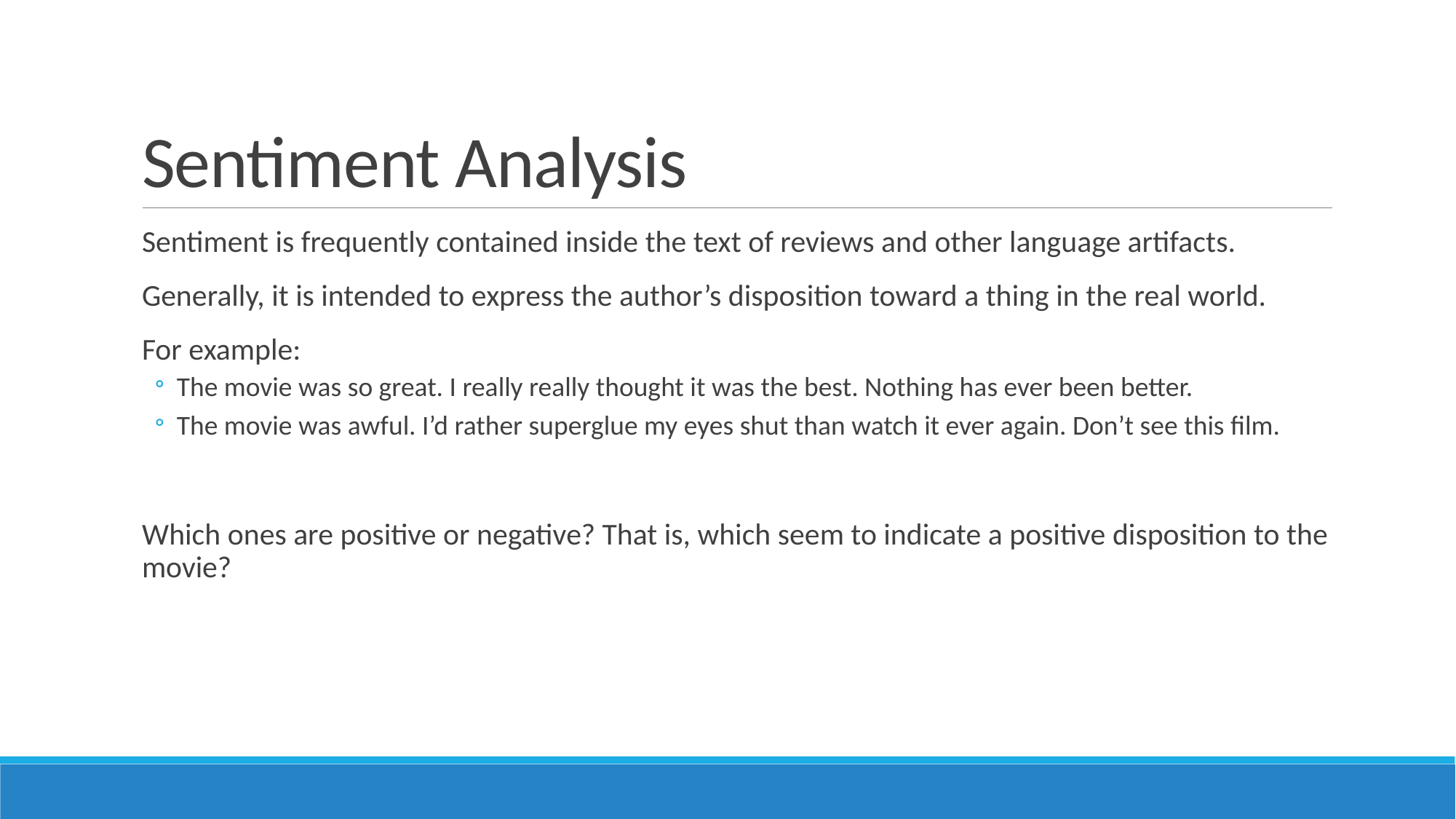

# Sentiment Analysis
Sentiment is frequently contained inside the text of reviews and other language artifacts.
Generally, it is intended to express the author’s disposition toward a thing in the real world.
For example:
The movie was so great. I really really thought it was the best. Nothing has ever been better.
The movie was awful. I’d rather superglue my eyes shut than watch it ever again. Don’t see this film.

Which ones are positive or negative? That is, which seem to indicate a positive disposition to the movie?